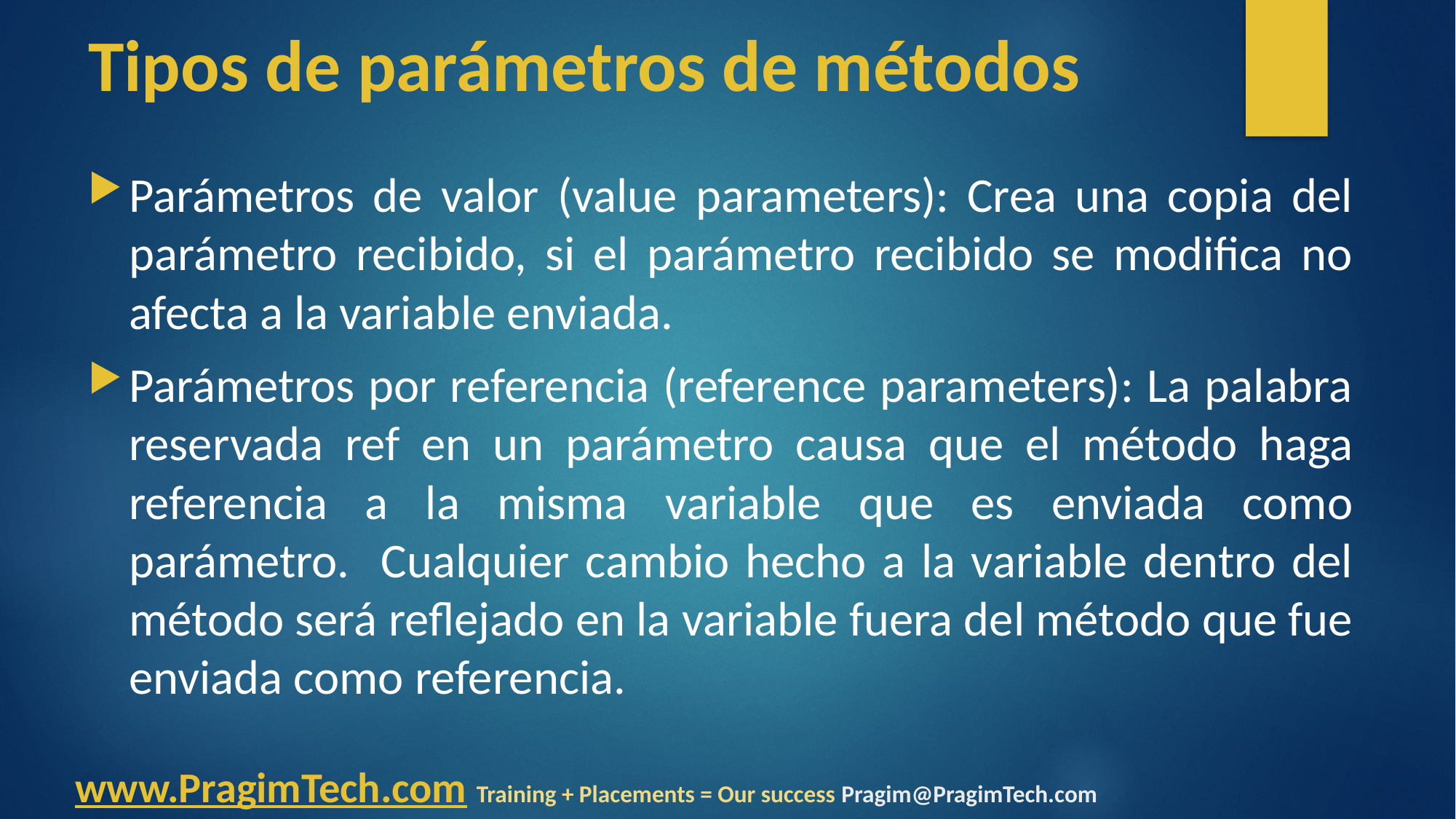

# Tipos de parámetros de métodos
Parámetros de valor (value parameters): Crea una copia del parámetro recibido, si el parámetro recibido se modifica no afecta a la variable enviada.
Parámetros por referencia (reference parameters): La palabra reservada ref en un parámetro causa que el método haga referencia a la misma variable que es enviada como parámetro.  Cualquier cambio hecho a la variable dentro del método será reflejado en la variable fuera del método que fue enviada como referencia.
www.PragimTech.com Training + Placements = Our success Pragim@PragimTech.com